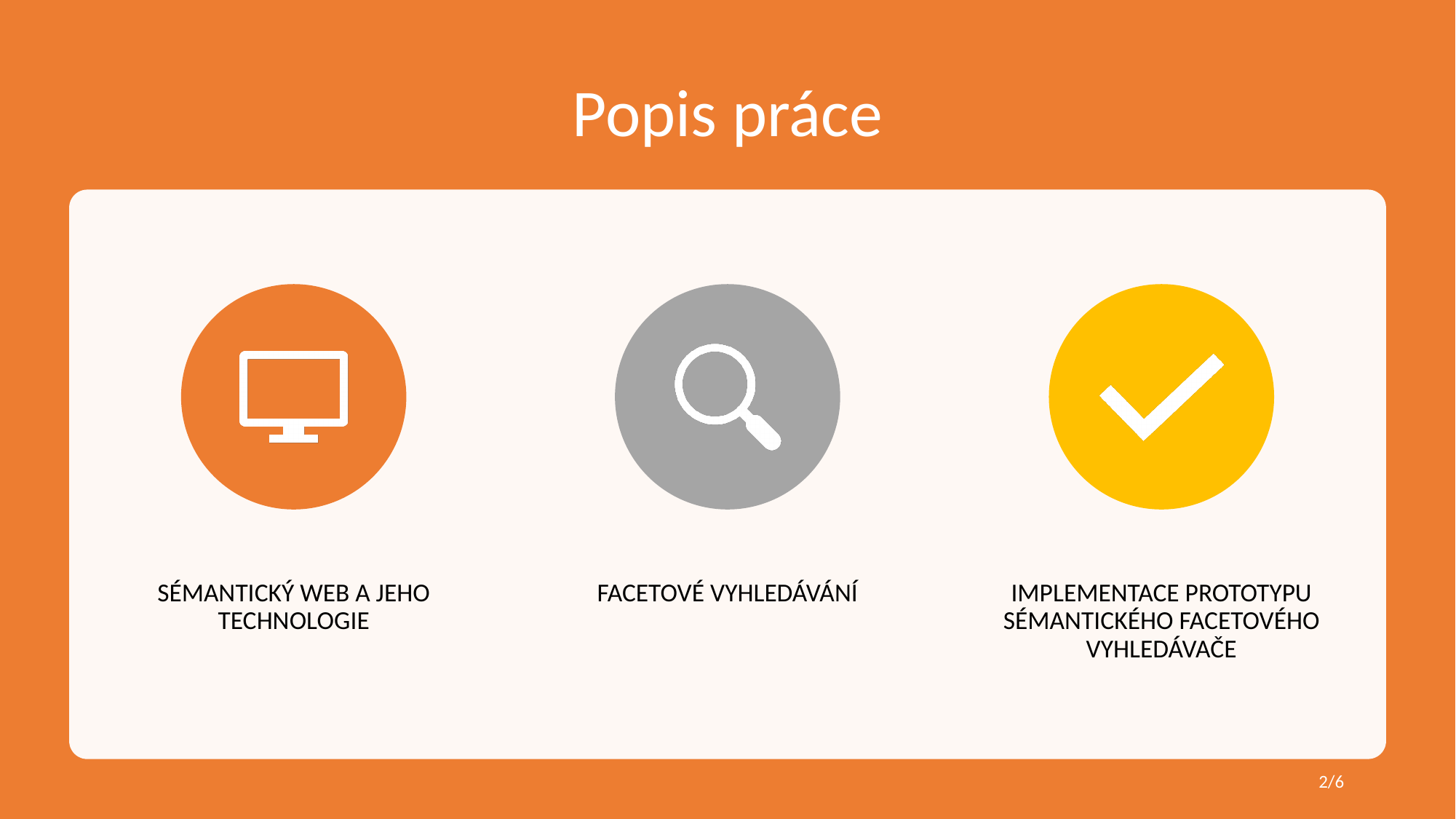

# Popis práce

Sémantický web a jeho technologie
Facetové vyhledávání
Implementace prototypu sémantického facetového vyhledávače
2/6